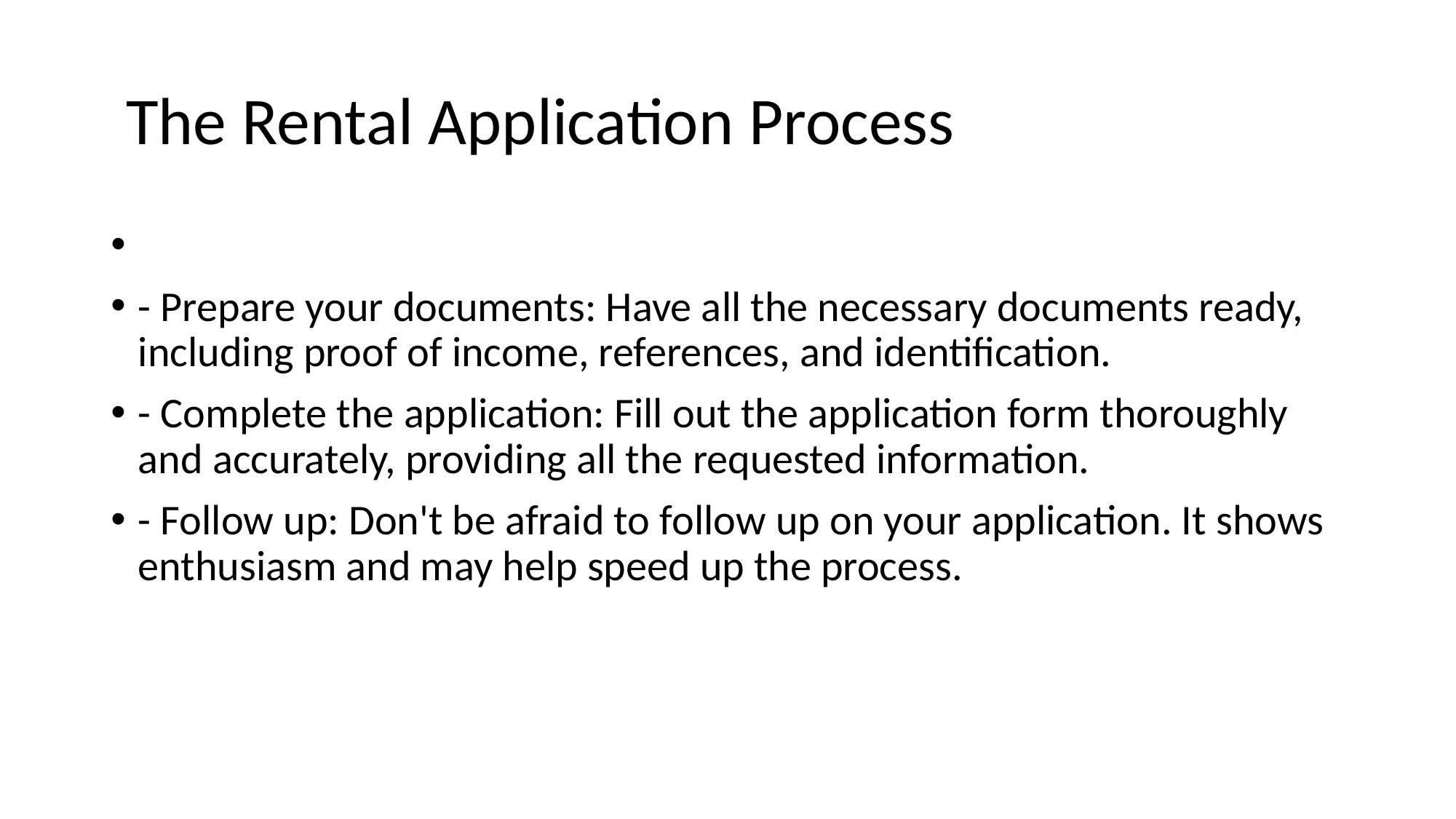

# The Rental Application Process

- Prepare your documents: Have all the necessary documents ready, including proof of income, references, and identification.
- Complete the application: Fill out the application form thoroughly and accurately, providing all the requested information.
- Follow up: Don't be afraid to follow up on your application. It shows enthusiasm and may help speed up the process.